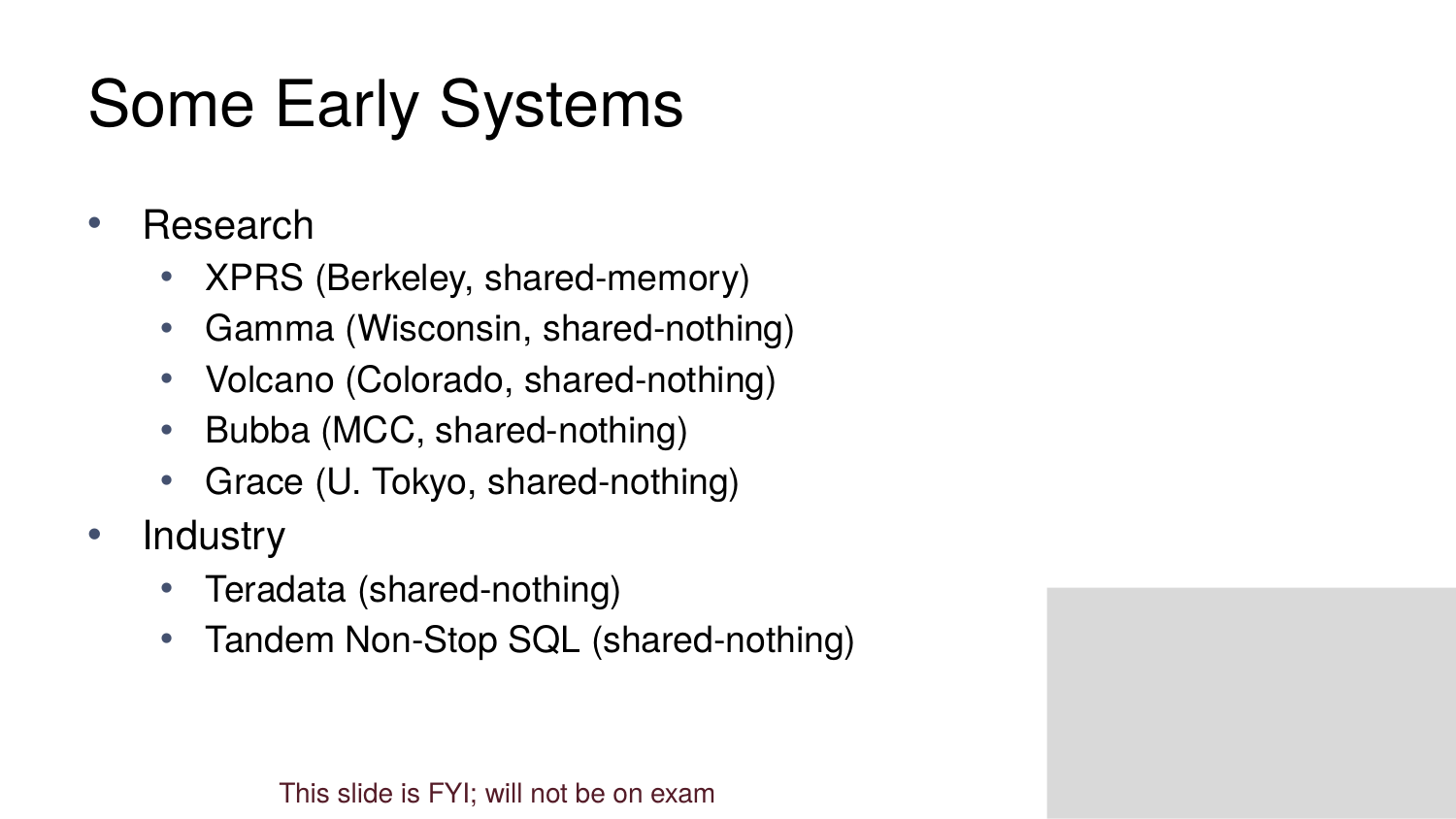

# Some Early Systems
Research
XPRS (Berkeley, shared-memory)
Gamma (Wisconsin, shared-nothing)
Volcano (Colorado, shared-nothing)
Bubba (MCC, shared-nothing)
Grace (U. Tokyo, shared-nothing)
Industry
Teradata (shared-nothing)
Tandem Non-Stop SQL (shared-nothing)
This slide is FYI; will not be on exam